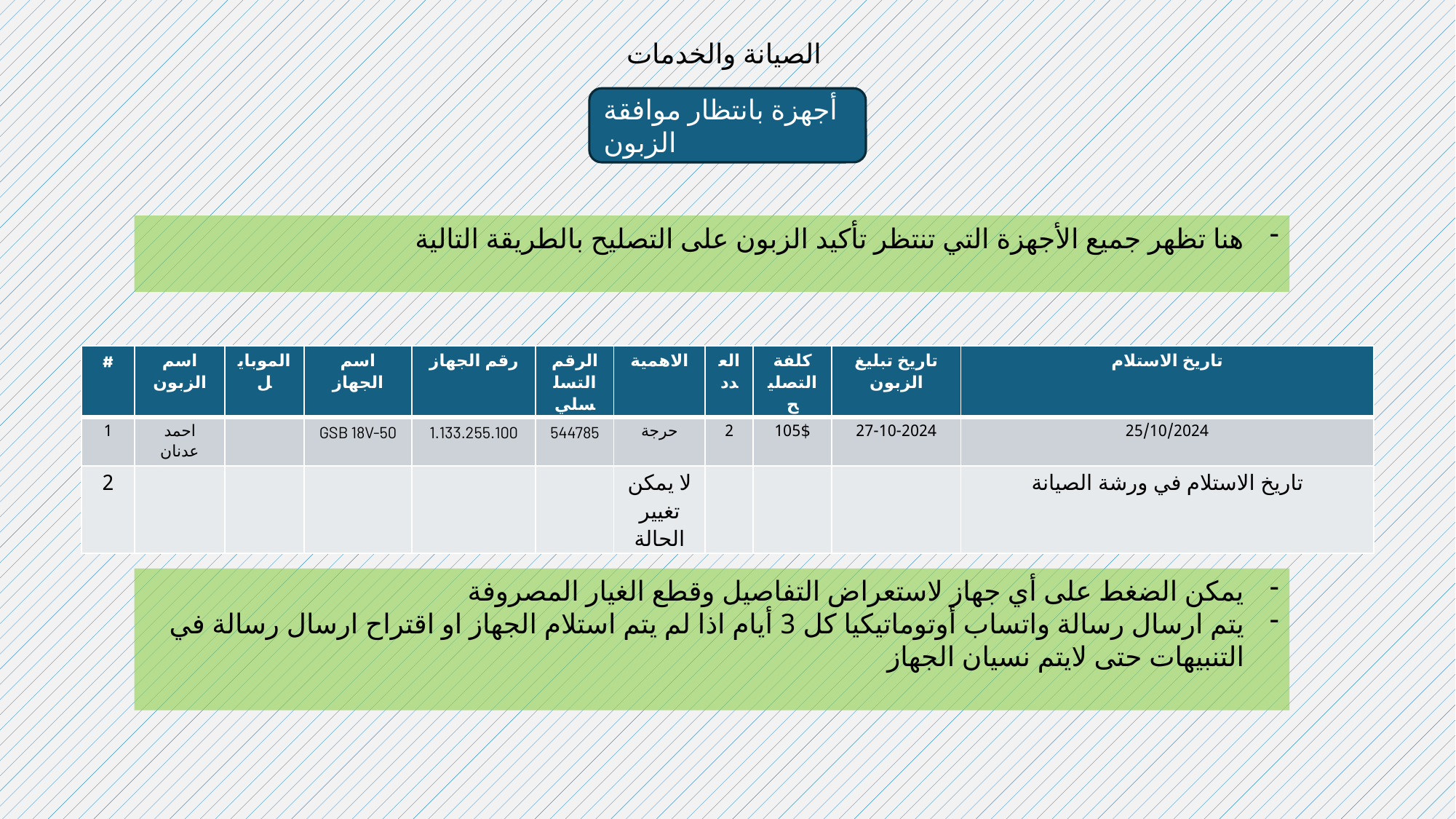

الصيانة والخدمات
أجهزة بانتظار موافقة الزبون
هنا تظهر جميع الأجهزة التي تنتظر تأكيد الزبون على التصليح بالطريقة التالية

| # | اسم الزبون | الموبايل | اسم الجهاز | رقم الجهاز | الرقم التسلسلي | الاهمية | العدد | كلفة التصليح | تاريخ تبليغ الزبون | تاريخ الاستلام |
| --- | --- | --- | --- | --- | --- | --- | --- | --- | --- | --- |
| 1 | احمد عدنان |  | GSB 18V-50 | 1.133.255.100 | 544785 | حرجة | 2 | 105$ | 27-10-2024 | 25/10/2024 |
| 2 |  |  |  |  |  | لا يمكن تغيير الحالة |  |  |  | تاريخ الاستلام في ورشة الصيانة |
يمكن الضغط على أي جهاز لاستعراض التفاصيل وقطع الغيار المصروفة
يتم ارسال رسالة واتساب أوتوماتيكيا كل 3 أيام اذا لم يتم استلام الجهاز او اقتراح ارسال رسالة في التنبيهات حتى لايتم نسيان الجهاز